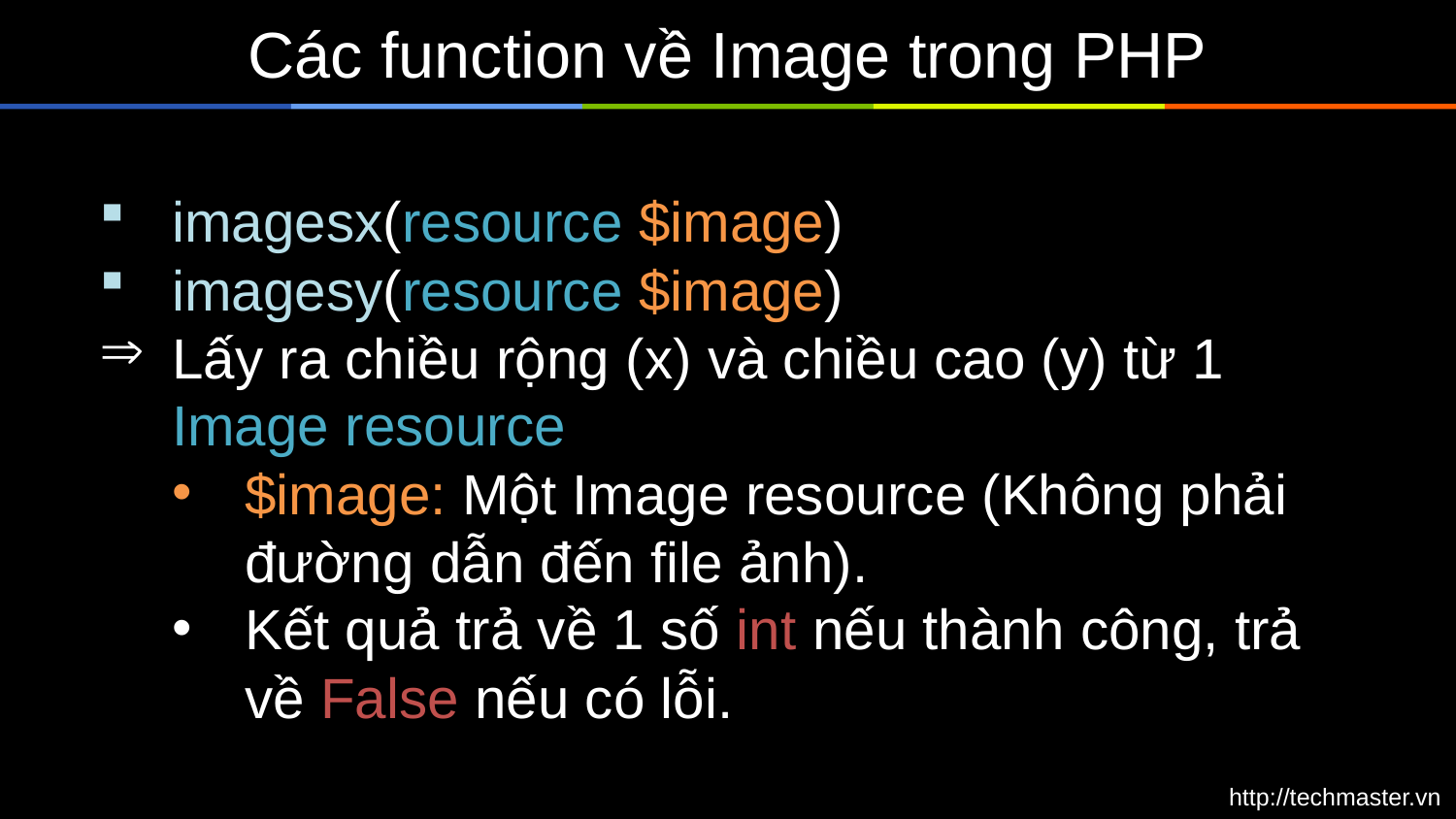

# Các function về Image trong PHP
imagesx(resource $image)
imagesy(resource $image)
Lấy ra chiều rộng (x) và chiều cao (y) từ 1 Image resource
$image: Một Image resource (Không phải đường dẫn đến file ảnh).
Kết quả trả về 1 số int nếu thành công, trả về False nếu có lỗi.